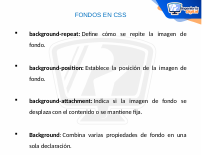

FONDOS EN CSS
background-repeat: Define cómo se repite la imagen de fondo.

background-position: Establece la posición de la imagen de fondo.

background-attachment: Indica si la imagen de fondo se desplaza con el contenido o se mantiene fija.

Background: Combina varias propiedades de fondo en una sola declaración.